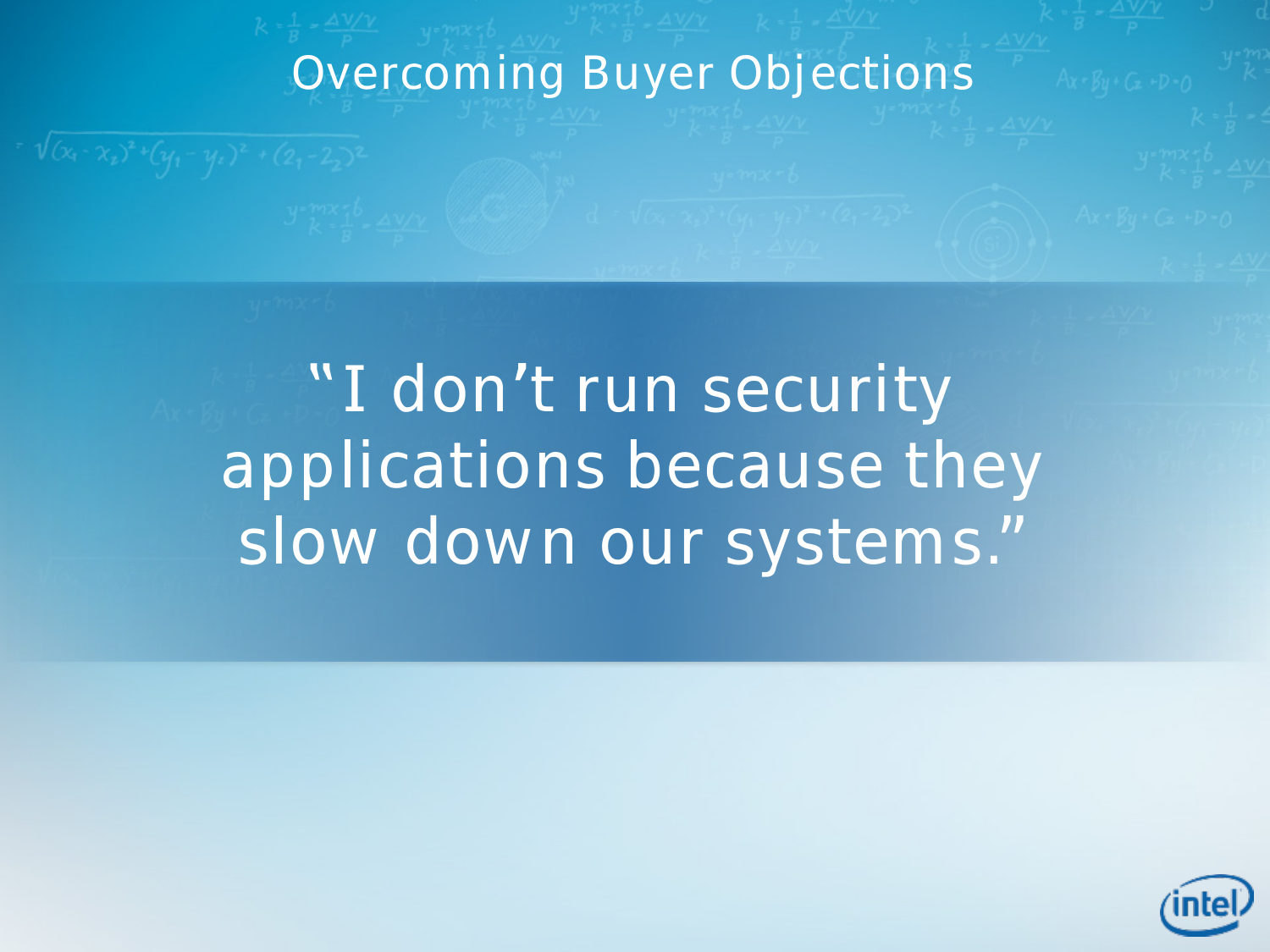

Overcoming Buyer Objections

“I don’t run security applications because they slow down our systems.”